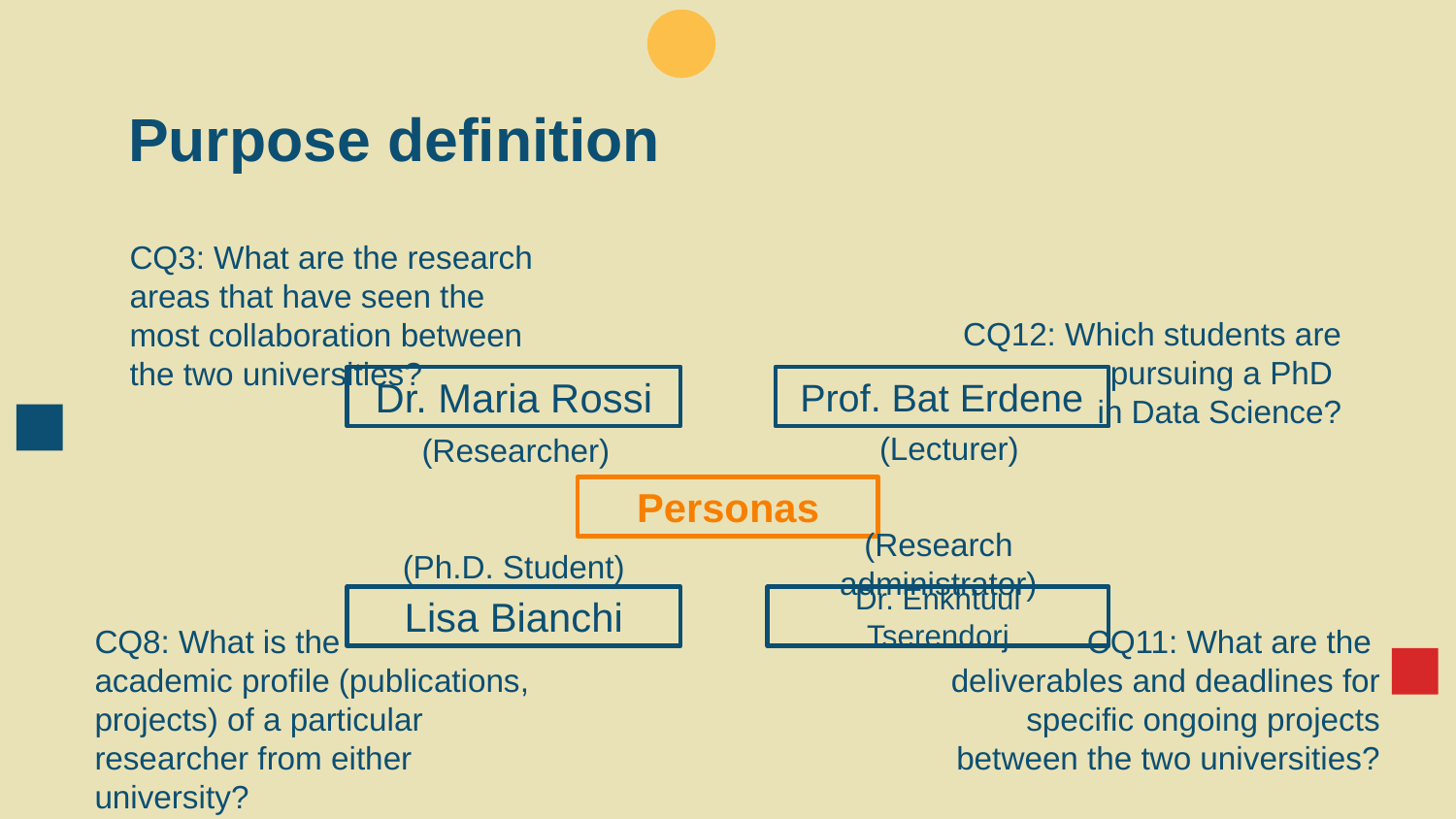

# Purpose definition
CQ3: What are the research areas that have seen the most collaboration between the two universities?
CQ12: Which students are pursuing a PhD
in Data Science?
Dr. Maria Rossi
Prof. Bat Erdene
(Lecturer)
(Researcher)
Personas
(Research administrator)
(Ph.D. Student)
Lisa Bianchi
Dr. Enkhtuul Tserendorj
CQ8: What is the
academic profile (publications, projects) of a particular researcher from either university?
CQ11: What are the
deliverables and deadlines for specific ongoing projects between the two universities?